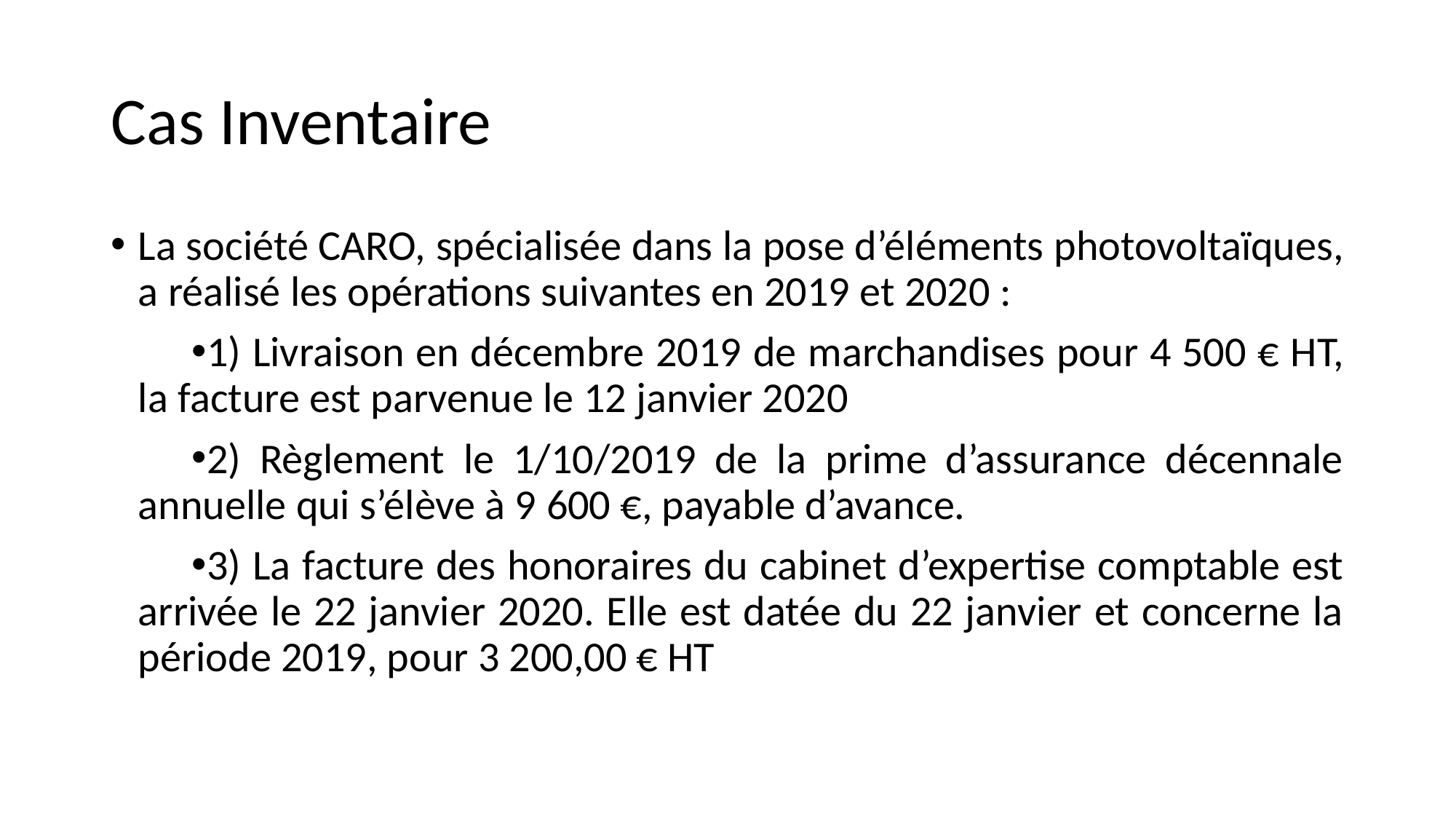

# Cas Inventaire
La société CARO, spécialisée dans la pose d’éléments photovoltaïques, a réalisé les opérations suivantes en 2019 et 2020 :
1) Livraison en décembre 2019 de marchandises pour 4 500 € HT, la facture est parvenue le 12 janvier 2020
2) Règlement le 1/10/2019 de la prime d’assurance décennale annuelle qui s’élève à 9 600 €, payable d’avance.
3) La facture des honoraires du cabinet d’expertise comptable est arrivée le 22 janvier 2020. Elle est datée du 22 janvier et concerne la période 2019, pour 3 200,00 € HT